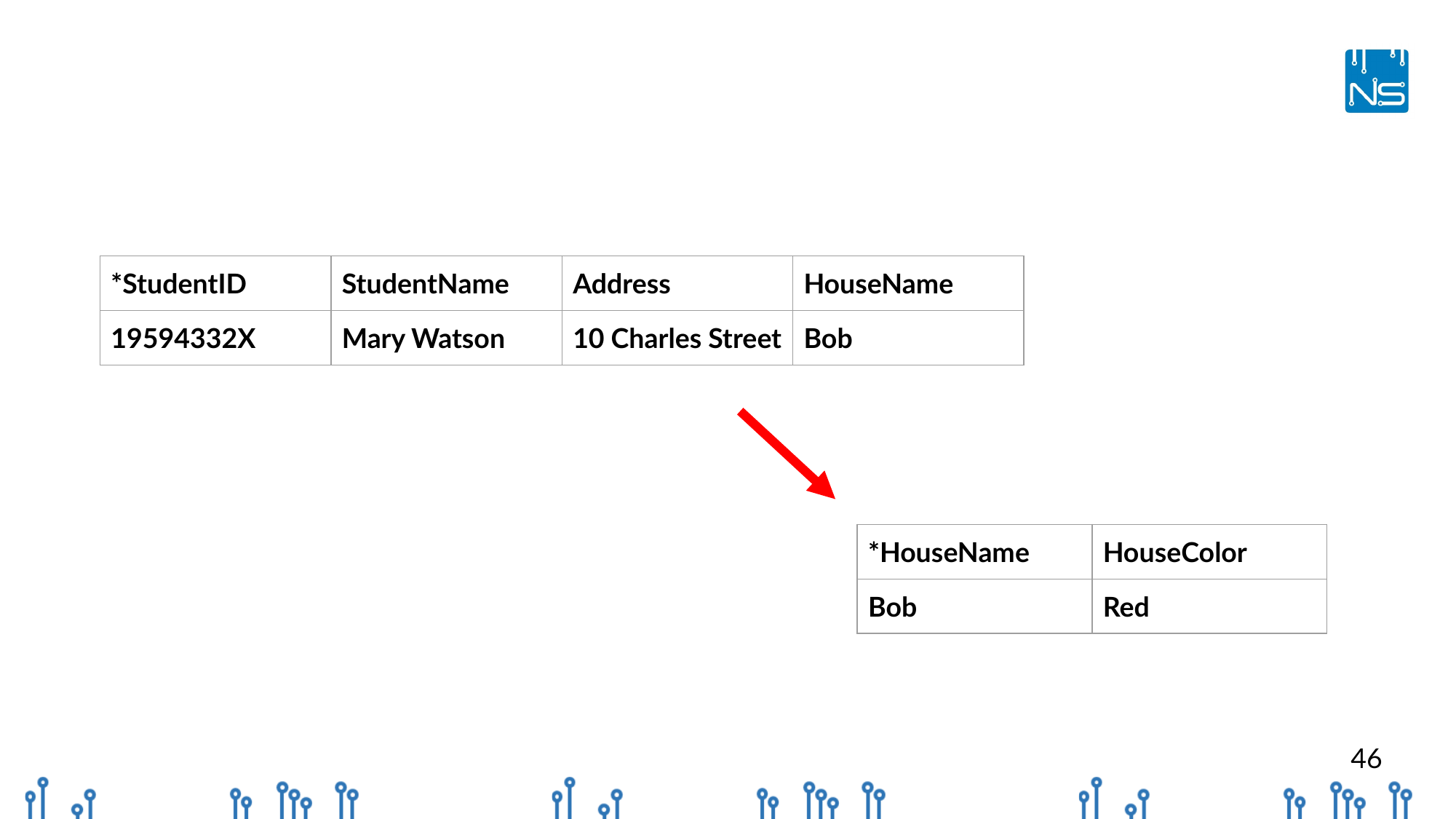

| \*StudentID | StudentName | Address | HouseName |
| --- | --- | --- | --- |
| 19594332X | Mary Watson | 10 Charles Street | Bob |
| \*HouseName | HouseColor |
| --- | --- |
| Bob | Red |
46